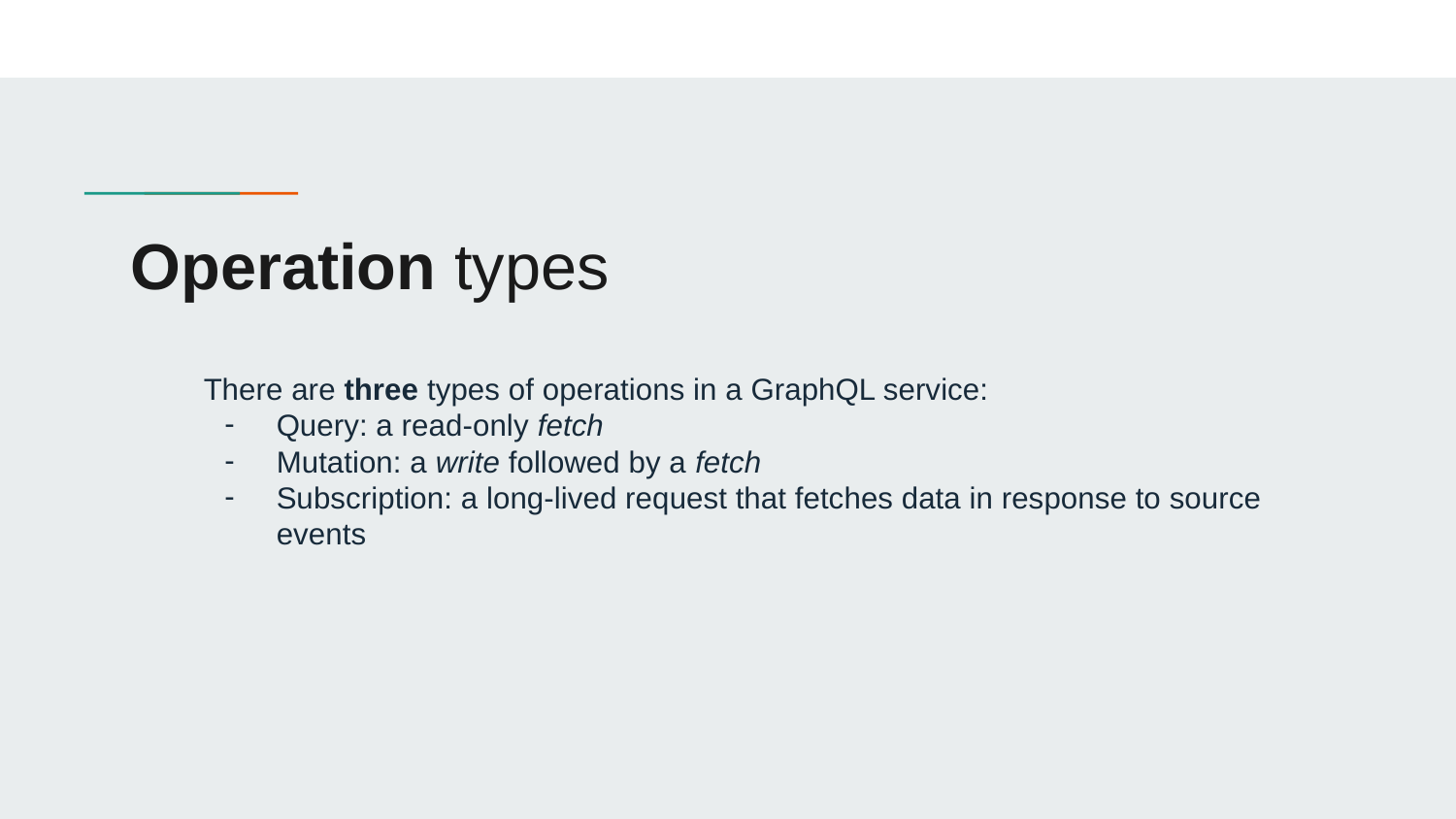

# Operation types
There are three types of operations in a GraphQL service:
Query: a read-only fetch
Mutation: a write followed by a fetch
Subscription: a long‐lived request that fetches data in response to source events